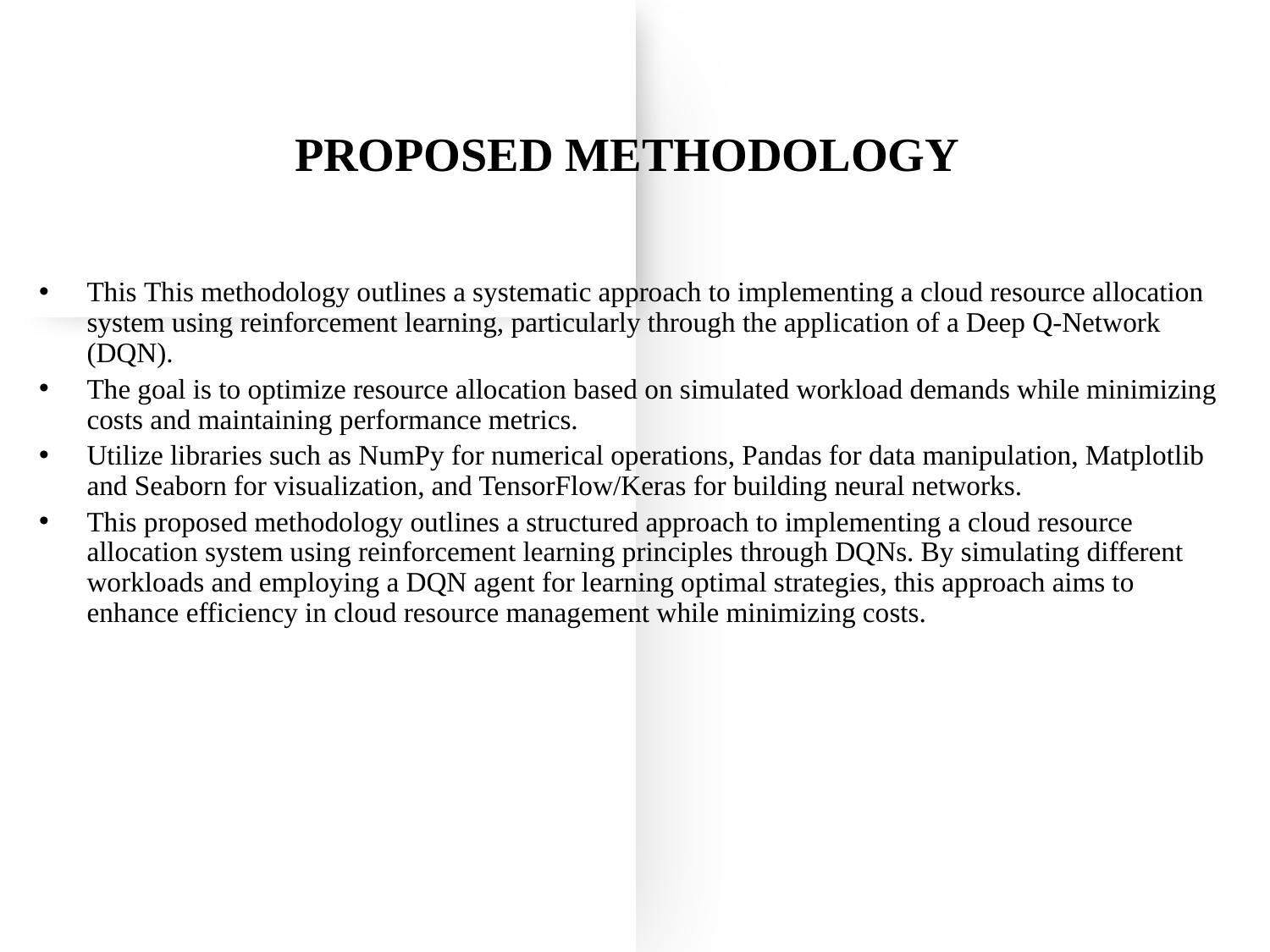

# PROPOSED METHODOLOGY
This This methodology outlines a systematic approach to implementing a cloud resource allocation system using reinforcement learning, particularly through the application of a Deep Q-Network (DQN).
The goal is to optimize resource allocation based on simulated workload demands while minimizing costs and maintaining performance metrics.
Utilize libraries such as NumPy for numerical operations, Pandas for data manipulation, Matplotlib and Seaborn for visualization, and TensorFlow/Keras for building neural networks.
This proposed methodology outlines a structured approach to implementing a cloud resource allocation system using reinforcement learning principles through DQNs. By simulating different workloads and employing a DQN agent for learning optimal strategies, this approach aims to enhance efficiency in cloud resource management while minimizing costs.